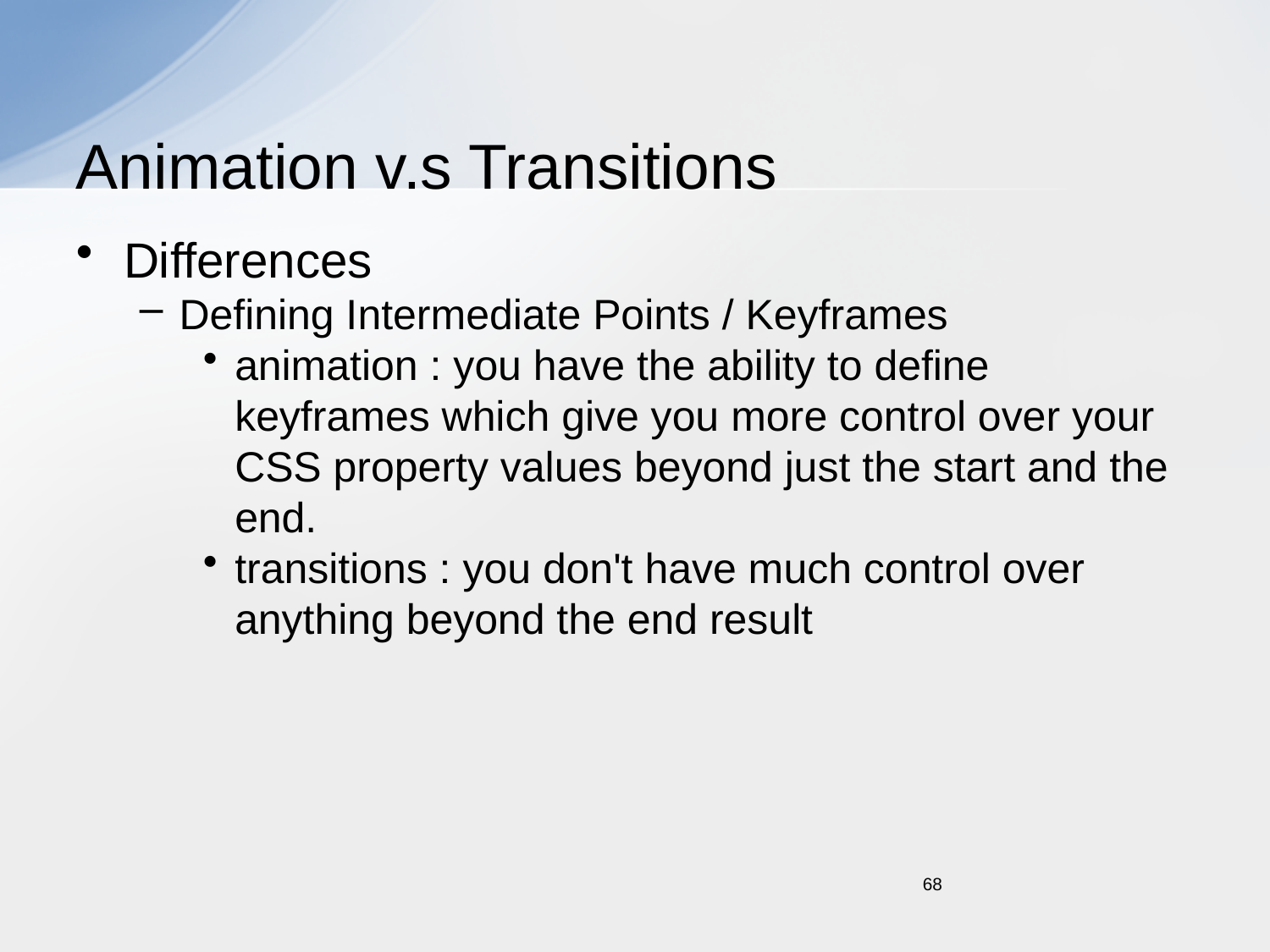

# Animation v.s Transitions
Differences
Defining Intermediate Points / Keyframes
animation : you have the ability to define keyframes which give you more control over your CSS property values beyond just the start and the end.
transitions : you don't have much control over anything beyond the end result

68